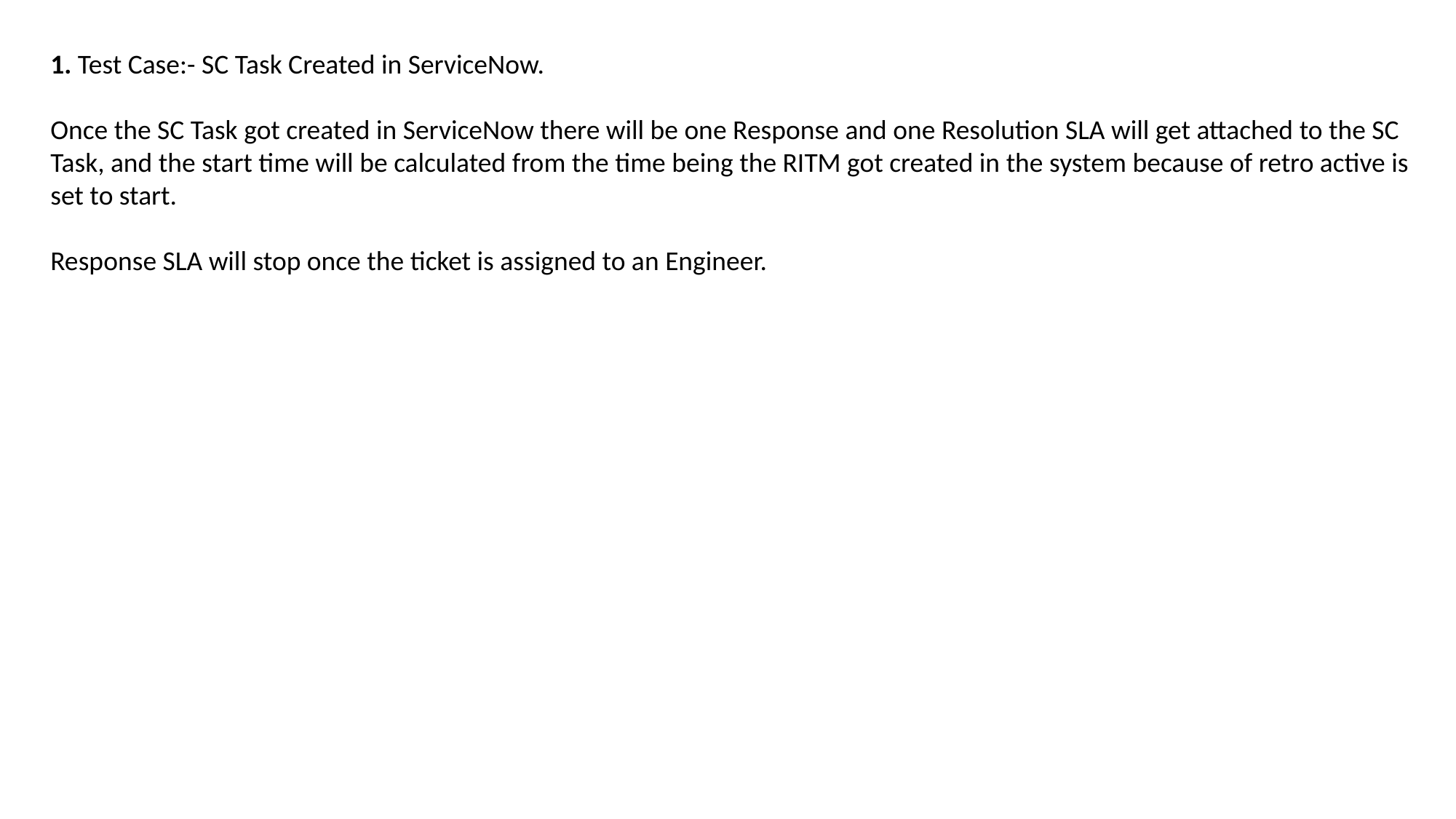

1. Test Case:- SC Task Created in ServiceNow.

Once the SC Task got created in ServiceNow there will be one Response and one Resolution SLA will get attached to the SC Task, and the start time will be calculated from the time being the RITM got created in the system because of retro active is set to start.

Response SLA will stop once the ticket is assigned to an Engineer.